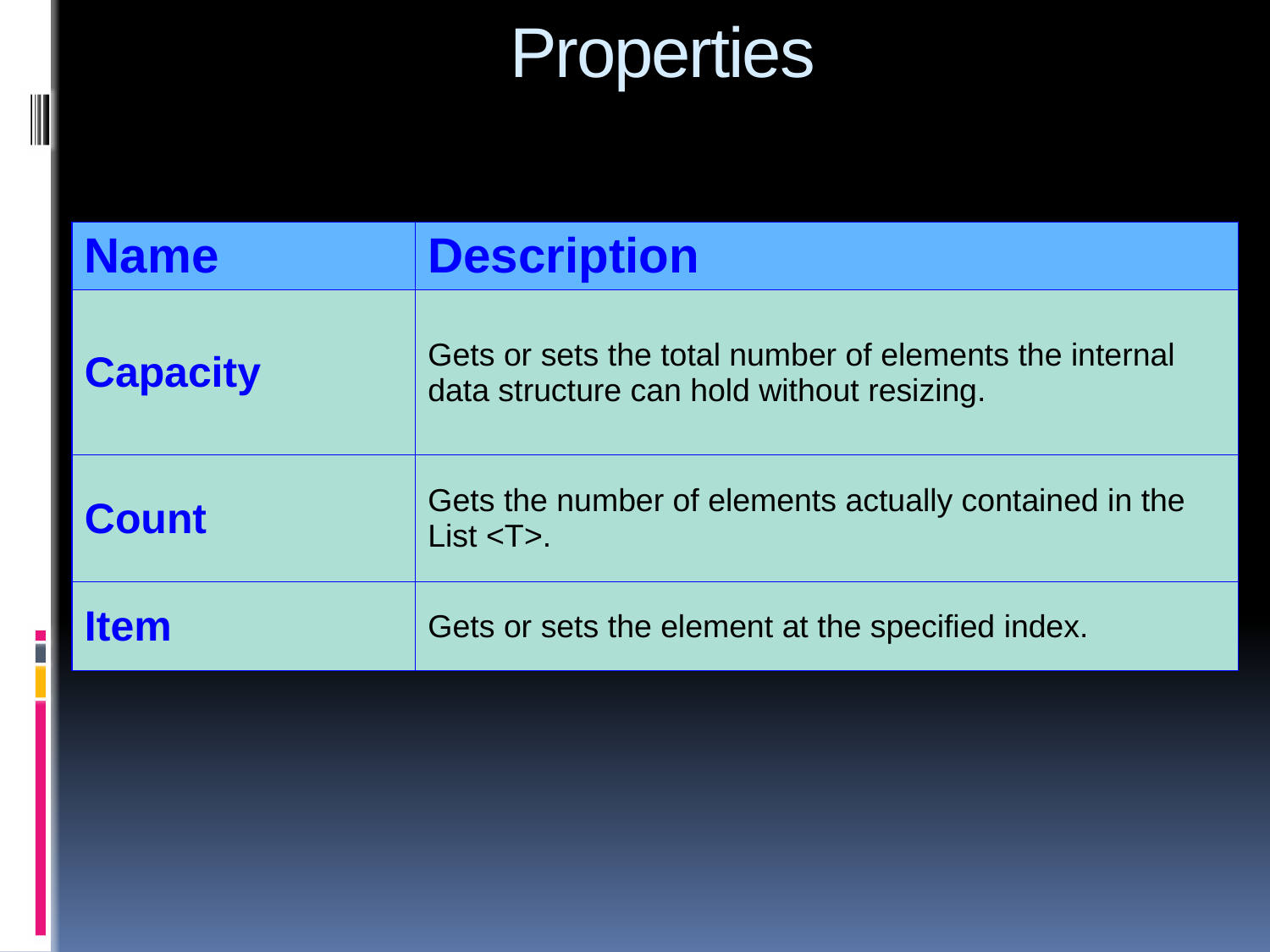

# Properties
| Name | Description |
| --- | --- |
| Capacity | Gets or sets the total number of elements the internal data structure can hold without resizing. |
| Count | Gets the number of elements actually contained in the List <T>. |
| Item | Gets or sets the element at the specified index. |